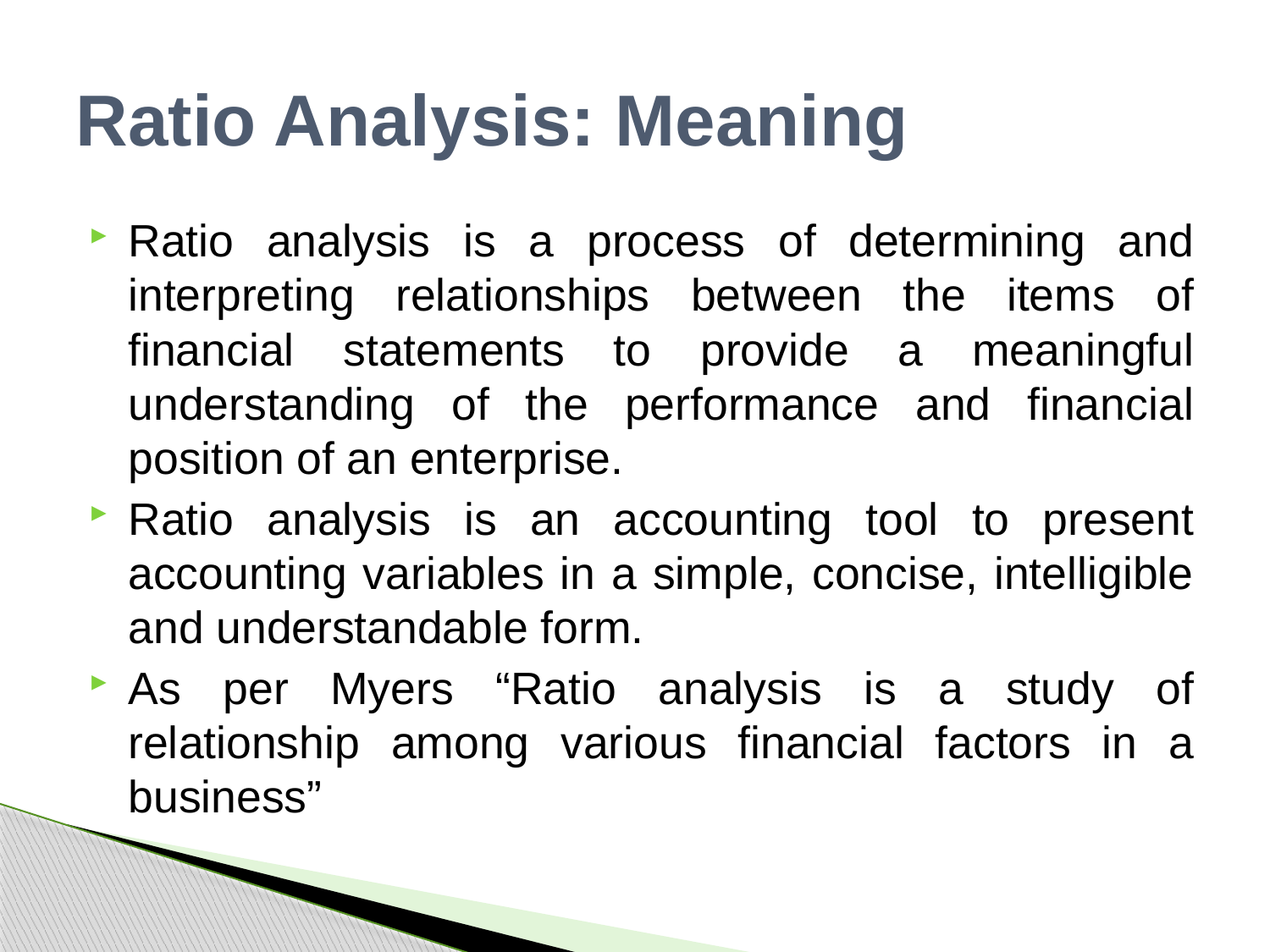

# Ratio Analysis: Meaning
Ratio analysis is a process of determining and interpreting relationships between the items of financial statements to provide a meaningful understanding of the performance and financial position of an enterprise.
Ratio analysis is an accounting tool to present accounting variables in a simple, concise, intelligible and understandable form.
As per Myers “Ratio analysis is a study of relationship among various financial factors in a business”